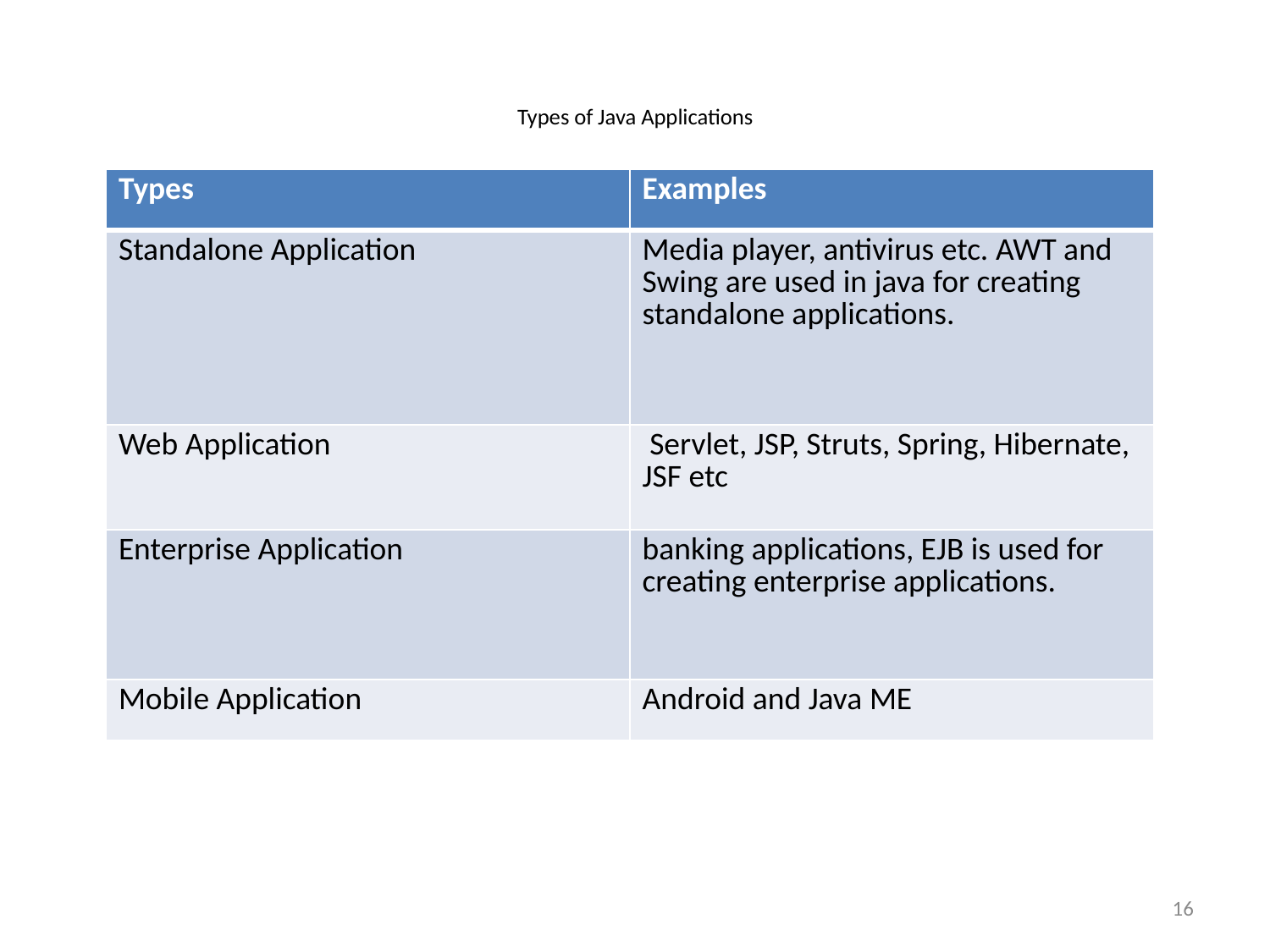

# Types of Java Applications

| Types | Examples |
| --- | --- |
| Standalone Application | Media player, antivirus etc. AWT and Swing are used in java for creating standalone applications. |
| Web Application | Servlet, JSP, Struts, Spring, Hibernate, JSF etc |
| Enterprise Application | banking applications, EJB is used for creating enterprise applications. |
| Mobile Application | Android and Java ME |
16